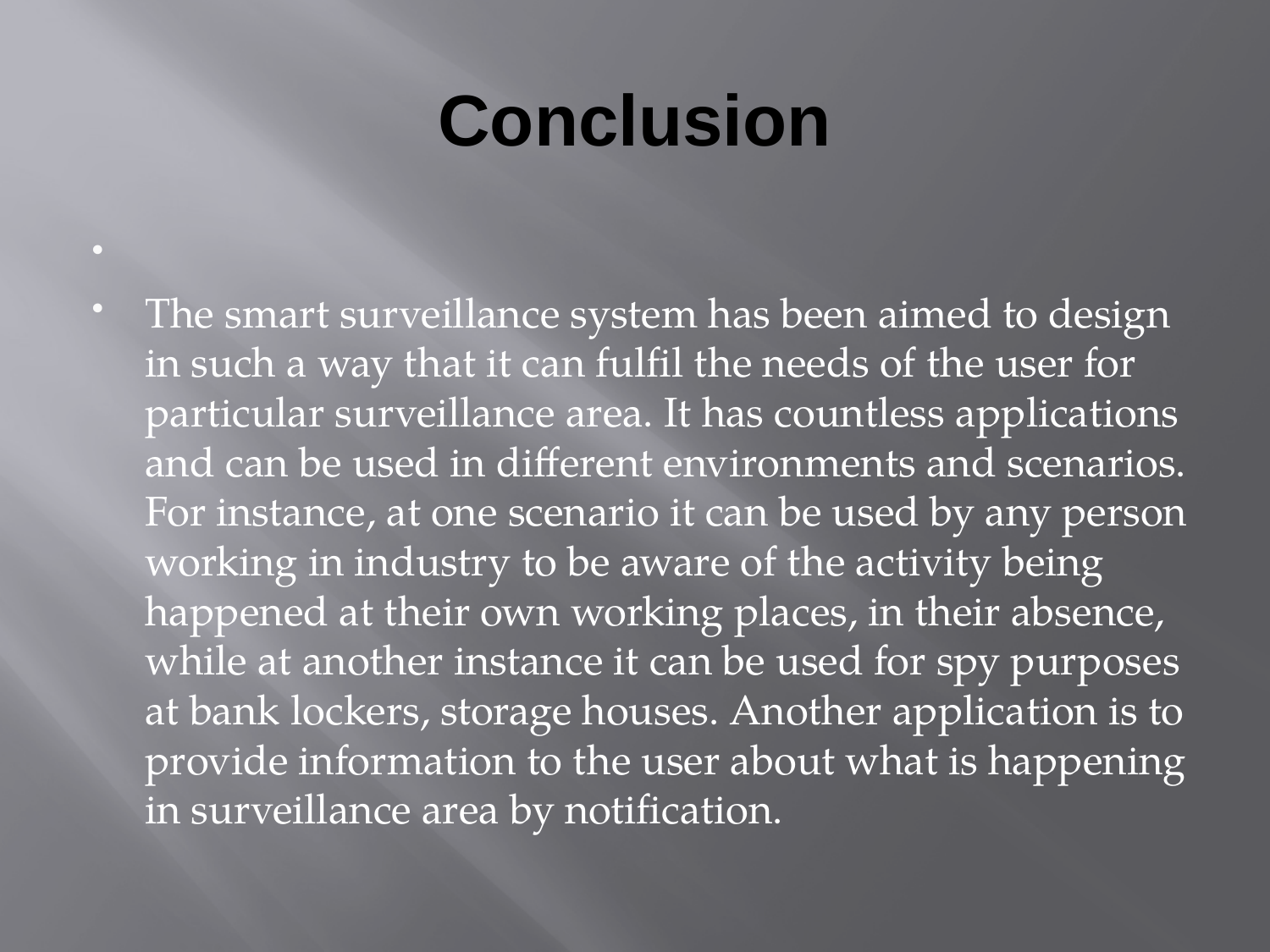

# Conclusion

The smart surveillance system has been aimed to design in such a way that it can fulfil the needs of the user for particular surveillance area. It has countless applications and can be used in different environments and scenarios. For instance, at one scenario it can be used by any person working in industry to be aware of the activity being happened at their own working places, in their absence, while at another instance it can be used for spy purposes at bank lockers, storage houses. Another application is to provide information to the user about what is happening in surveillance area by notification.